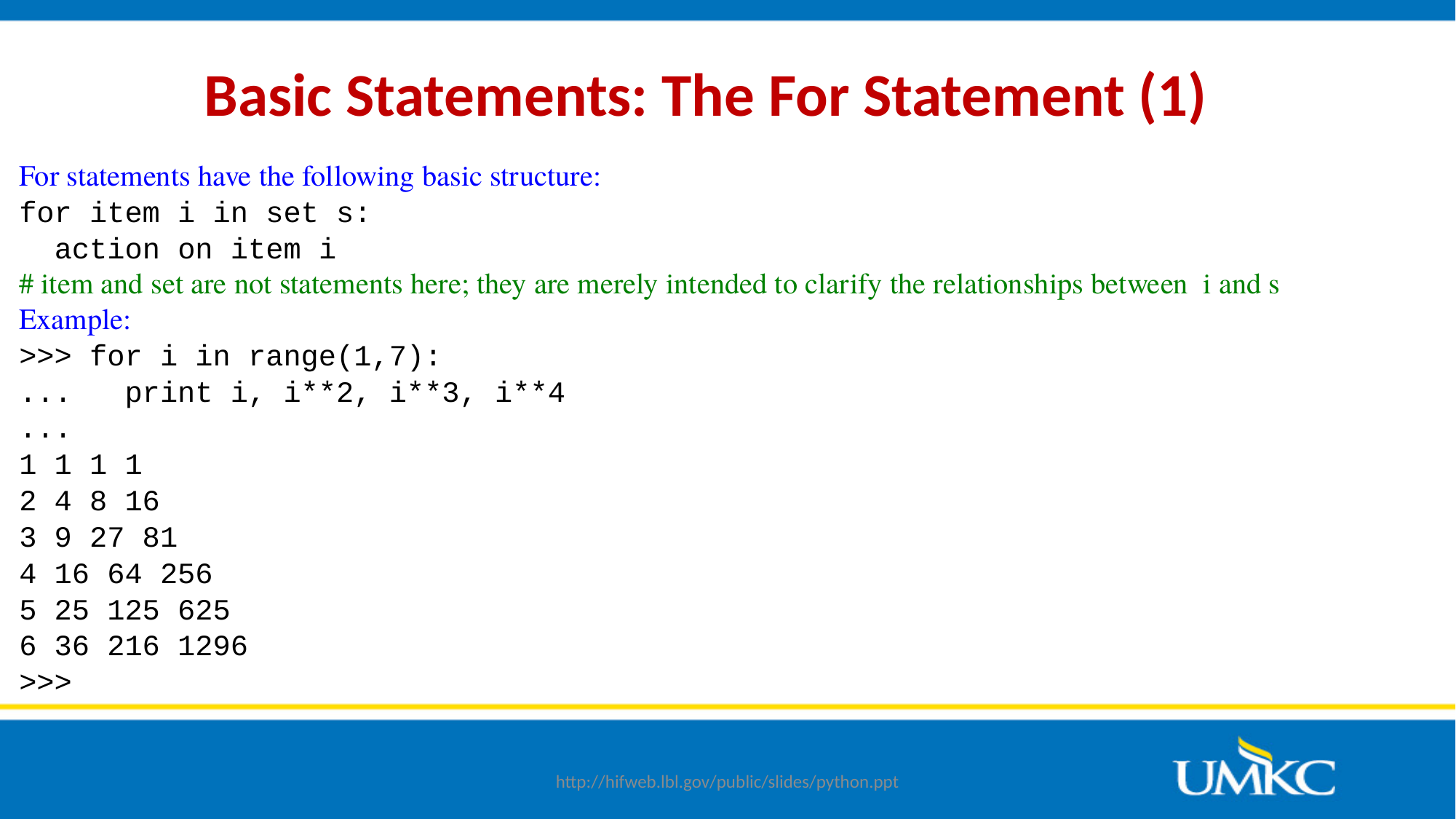

# Basic Statements: The For Statement (1)
For statements have the following basic structure:
for item i in set s:
  action on item i
# item and set are not statements here; they are merely intended to clarify the relationships between  i and s
Example:
>>> for i in range(1,7):
...   print i, i**2, i**3, i**4
...
1 1 1 1
2 4 8 16
3 9 27 81
4 16 64 256
5 25 125 625
6 36 216 1296
>>>

http://hifweb.lbl.gov/public/slides/python.ppt